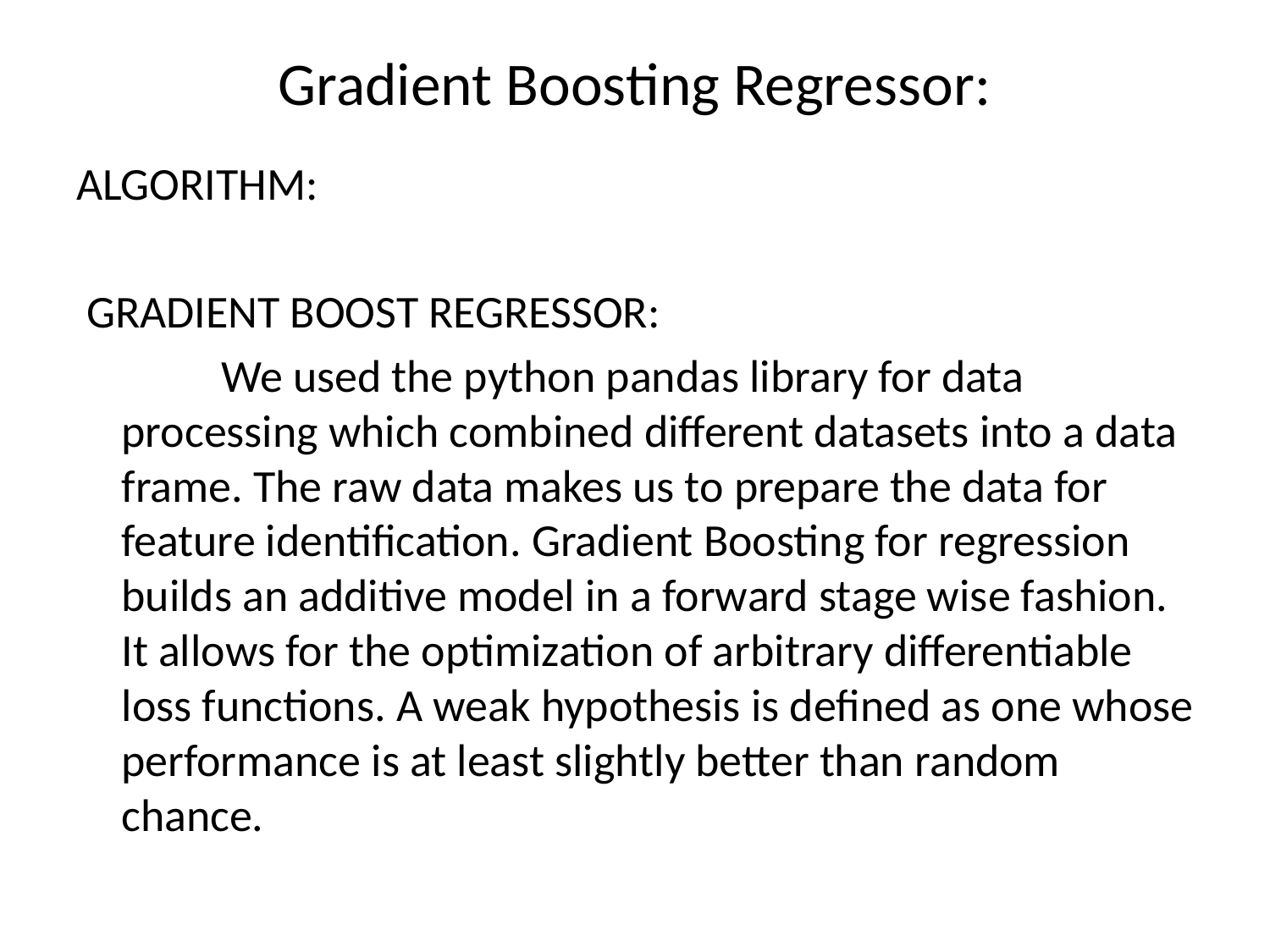

# Gradient Boosting Regressor:
ALGORITHM:

 GRADIENT BOOST REGRESSOR:
              We used the python pandas library for data processing which combined different datasets into a data frame. The raw data makes us to prepare the data for feature identification. Gradient Boosting for regression builds an additive model in a forward stage wise fashion. It allows for the optimization of arbitrary differentiable loss functions. A weak hypothesis is defined as one whose performance is at least slightly better than random chance.